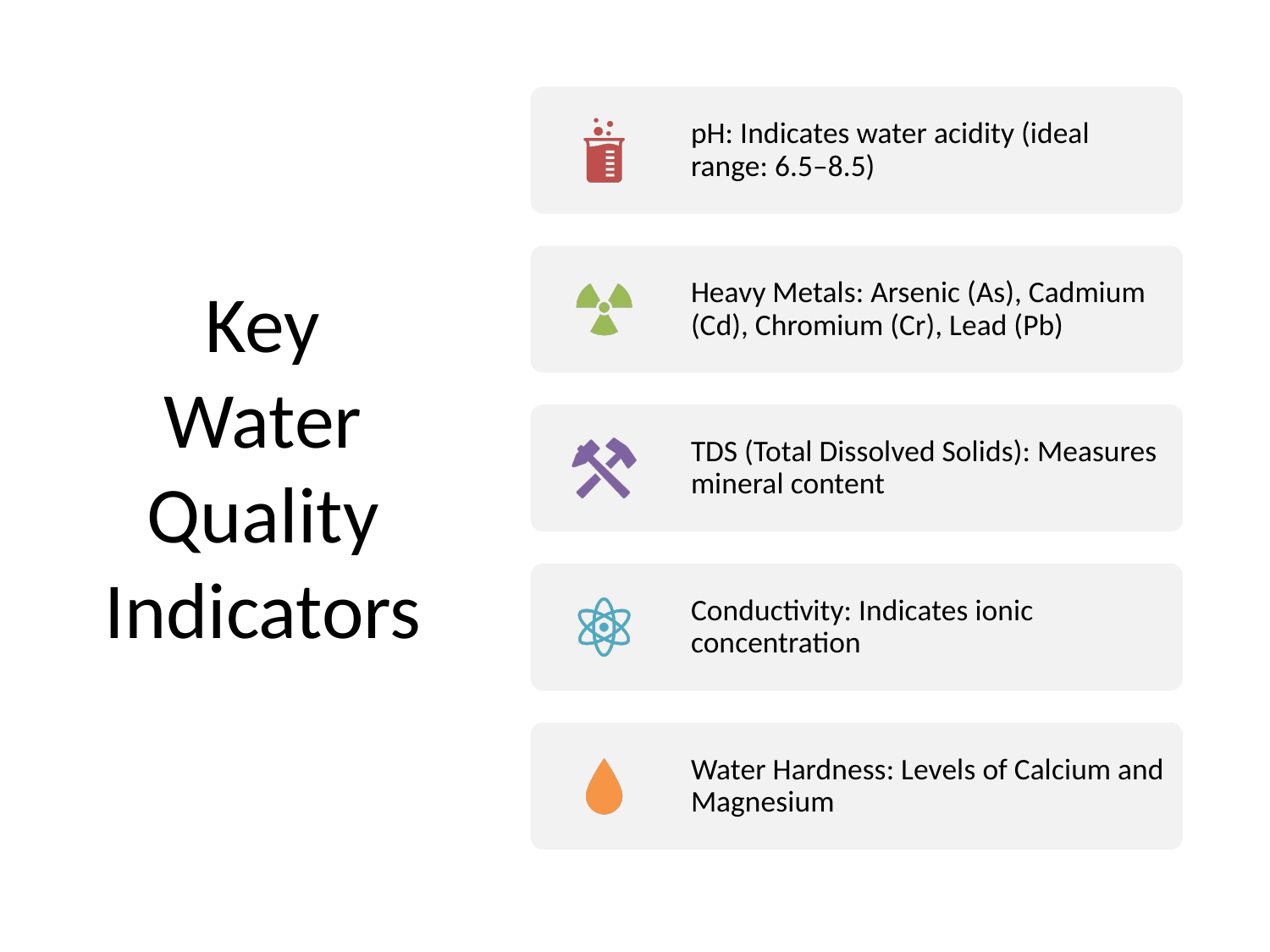

# Key Water Quality Indicators

pH: Indicates water acidity (ideal range: 6.5–8.5)

Heavy Metals: Arsenic (As), Cadmium (Cd), Chromium (Cr), Lead (Pb)

TDS (Total Dissolved Solids): Measures mineral content

Conductivity: Indicates ionic concentration

Water Hardness: Levels of Calcium and Magnesium